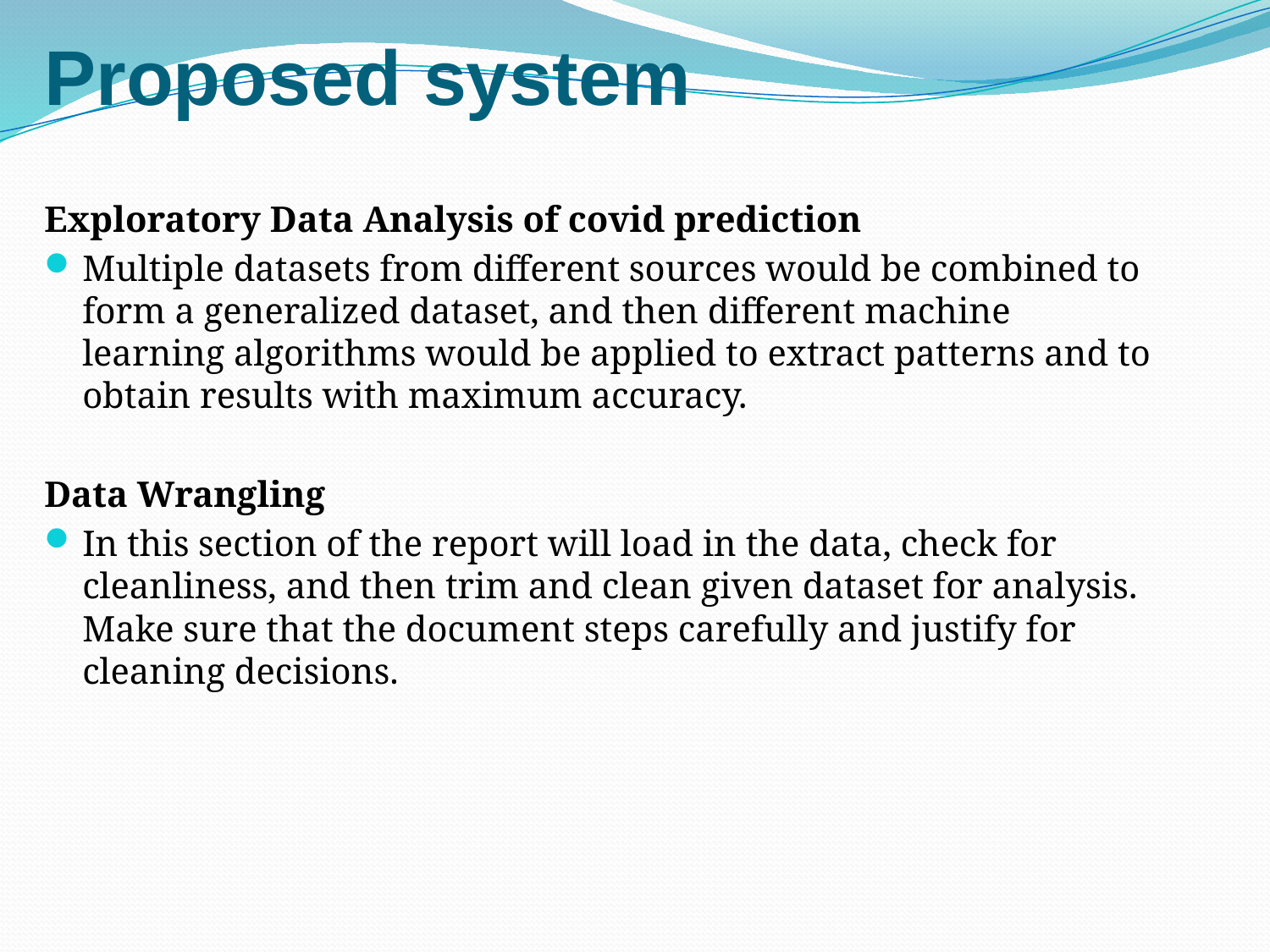

Proposed system

Exploratory Data Analysis of covid prediction
Multiple datasets from different sources would be combined to form a generalized dataset, and then different machine learning algorithms would be applied to extract patterns and to obtain results with maximum accuracy.

Data Wrangling
In this section of the report will load in the data, check for cleanliness, and then trim and clean given dataset for analysis. Make sure that the document steps carefully and justify for cleaning decisions.